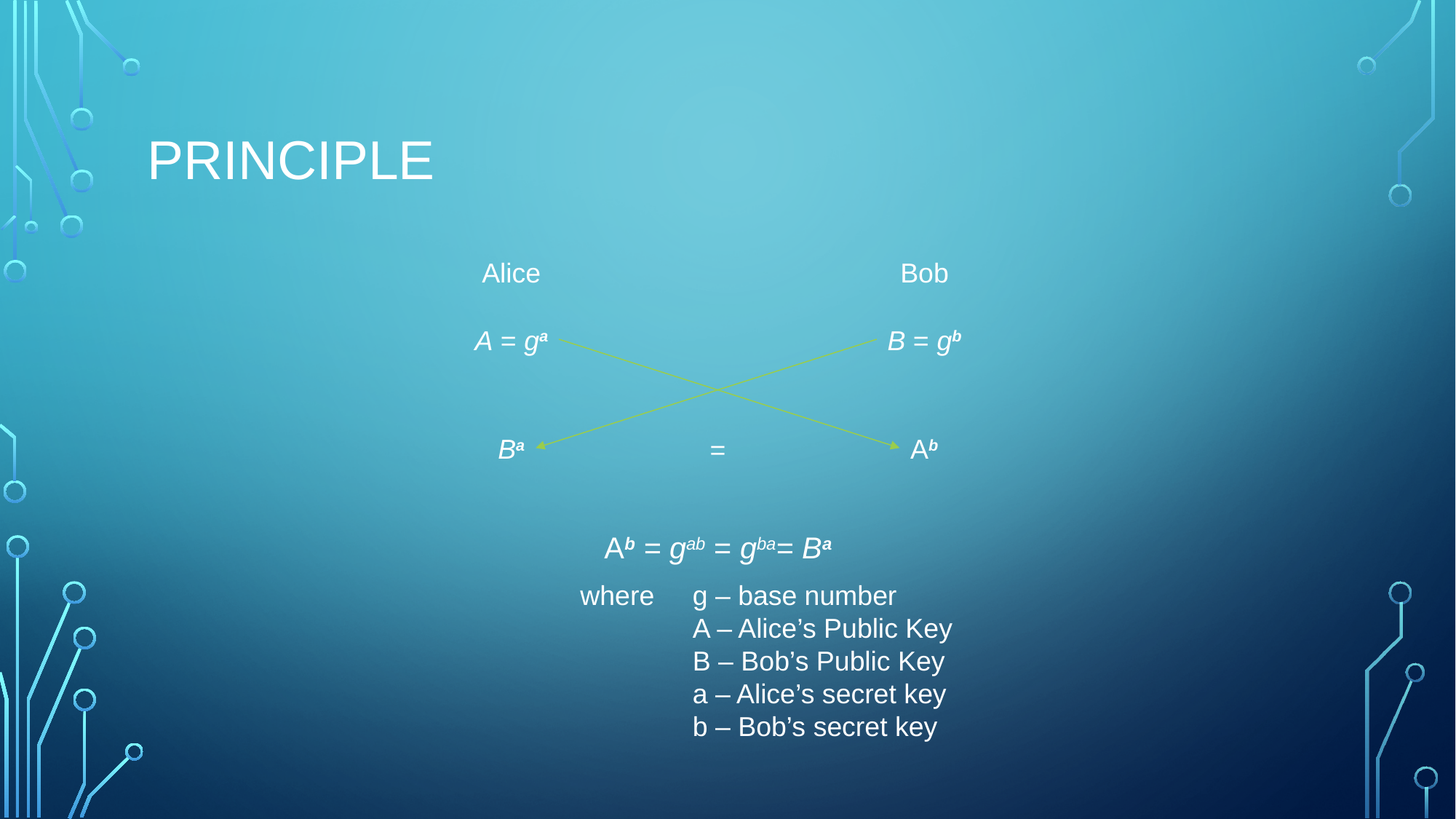

# Principle
Alice
Bob
A = ga
B = gb
Ab
Ba
=
Ab = gab = gba= Ba
where
g – base number
A – Alice’s Public Key
B – Bob’s Public Key
a – Alice’s secret key
b – Bob’s secret key